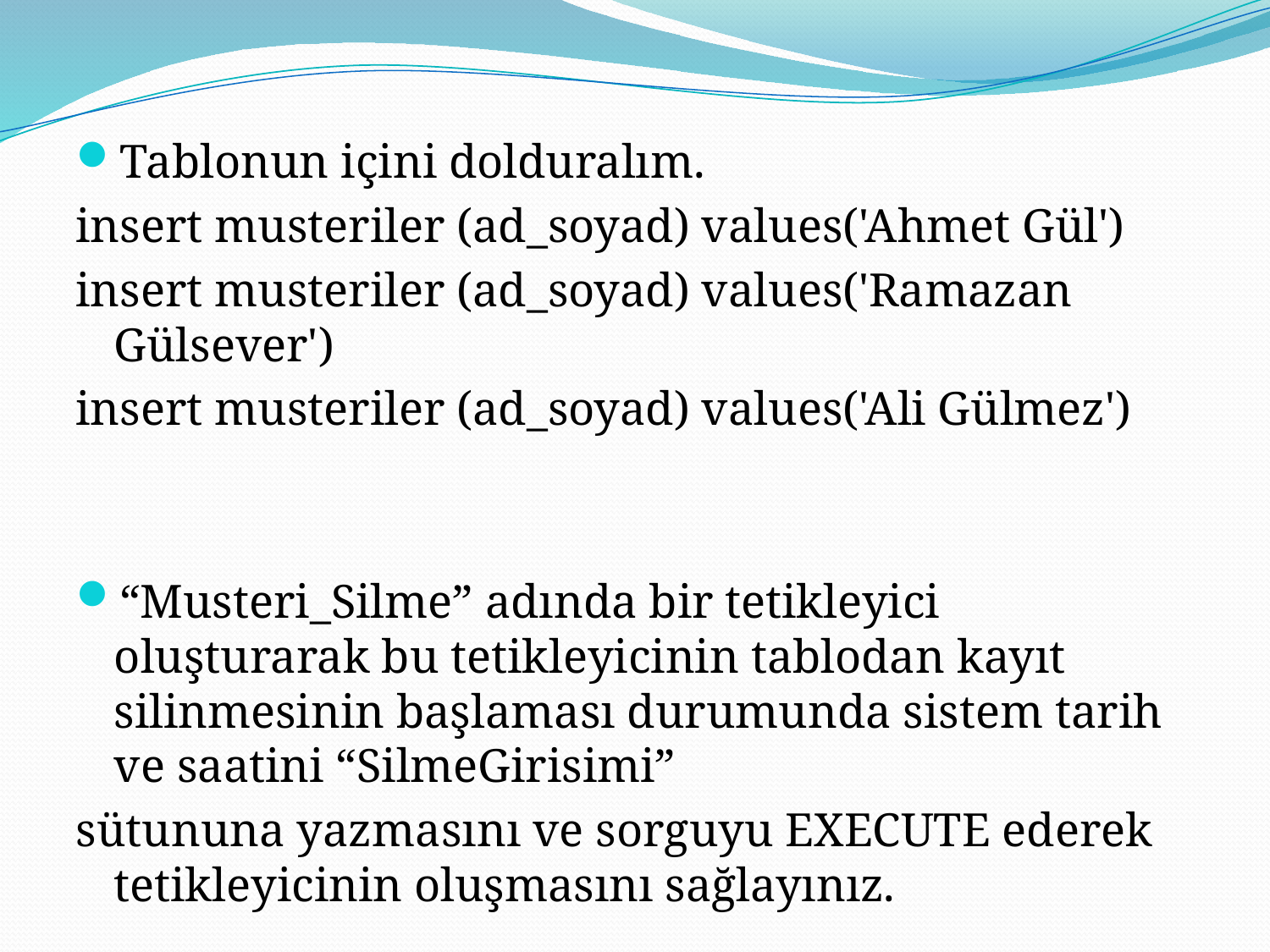

Tablonun içini dolduralım.
insert musteriler (ad_soyad) values('Ahmet Gül')
insert musteriler (ad_soyad) values('Ramazan Gülsever')
insert musteriler (ad_soyad) values('Ali Gülmez')

“Musteri_Silme” adında bir tetikleyici oluşturarak bu tetikleyicinin tablodan kayıt silinmesinin başlaması durumunda sistem tarih ve saatini “SilmeGirisimi”
sütununa yazmasını ve sorguyu EXECUTE ederek  tetikleyicinin oluşmasını sağlayınız.